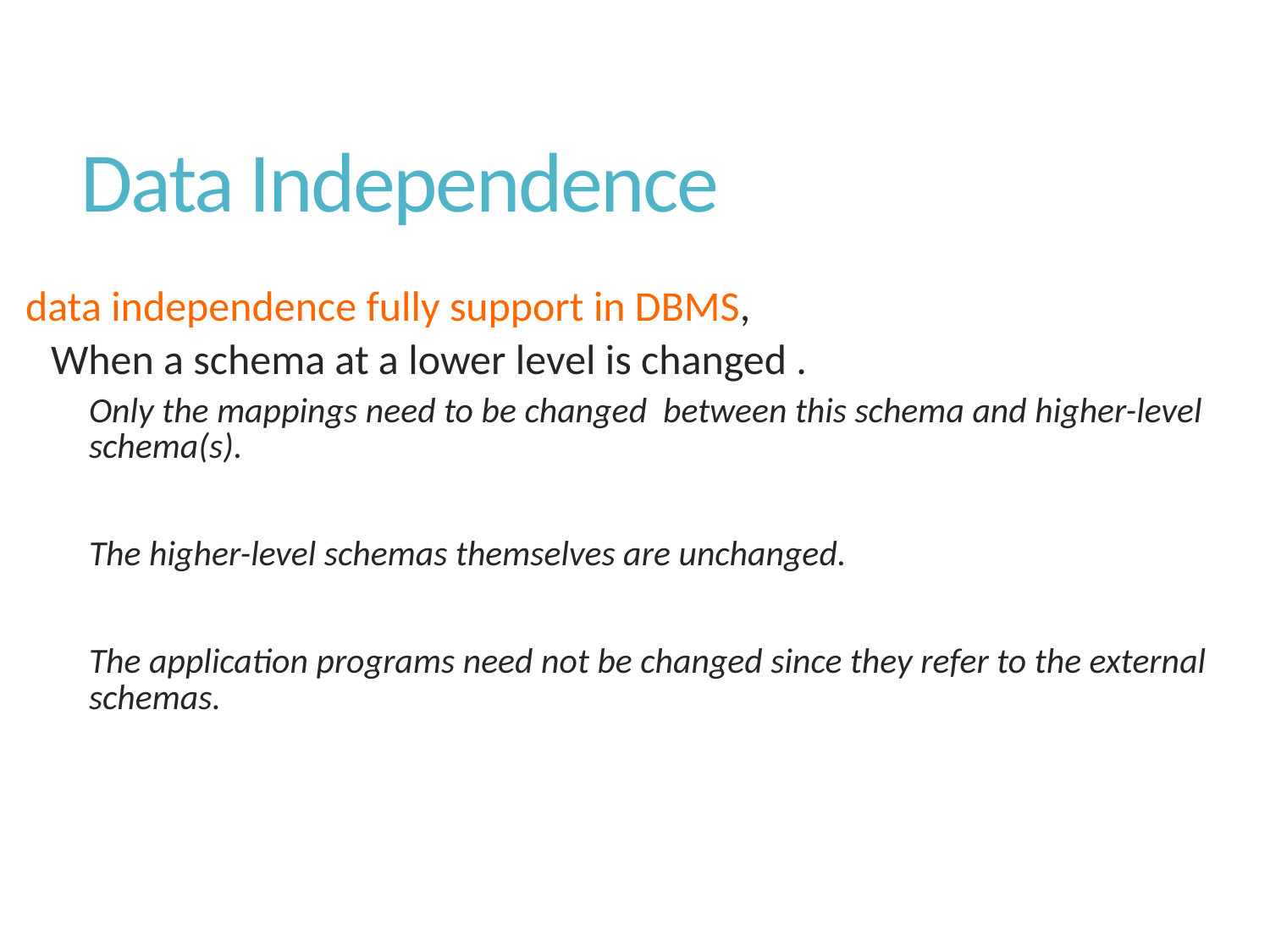

# Data Independence
data independence fully support in DBMS,
When a schema at a lower level is changed .
Only the mappings need to be changed  between this schema and higher-level schema(s).

The higher-level schemas themselves are unchanged.

The application programs need not be changed since they refer to the external schemas.